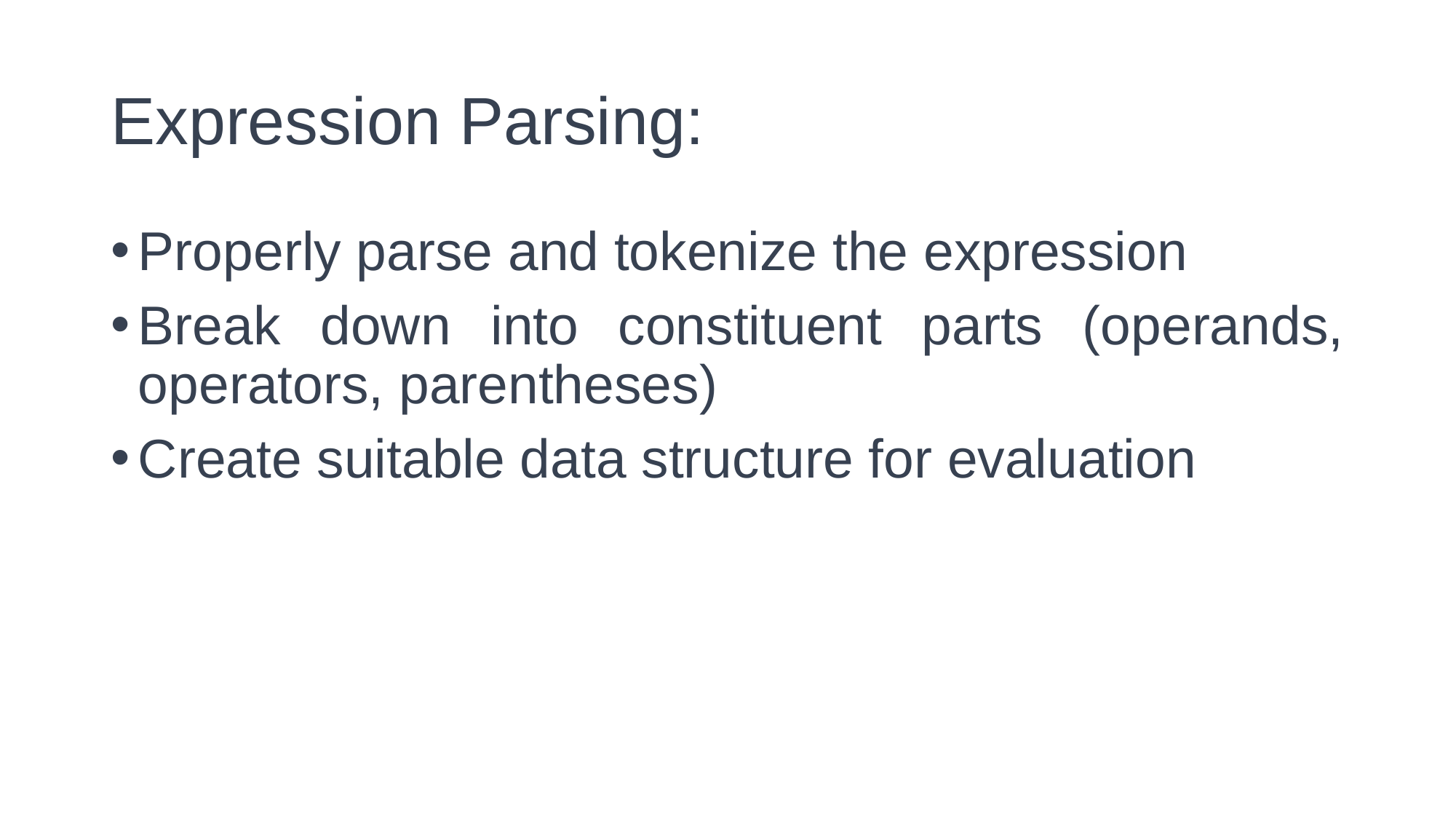

# Expression Parsing:
Properly parse and tokenize the expression
Break down into constituent parts (operands, operators, parentheses)
Create suitable data structure for evaluation